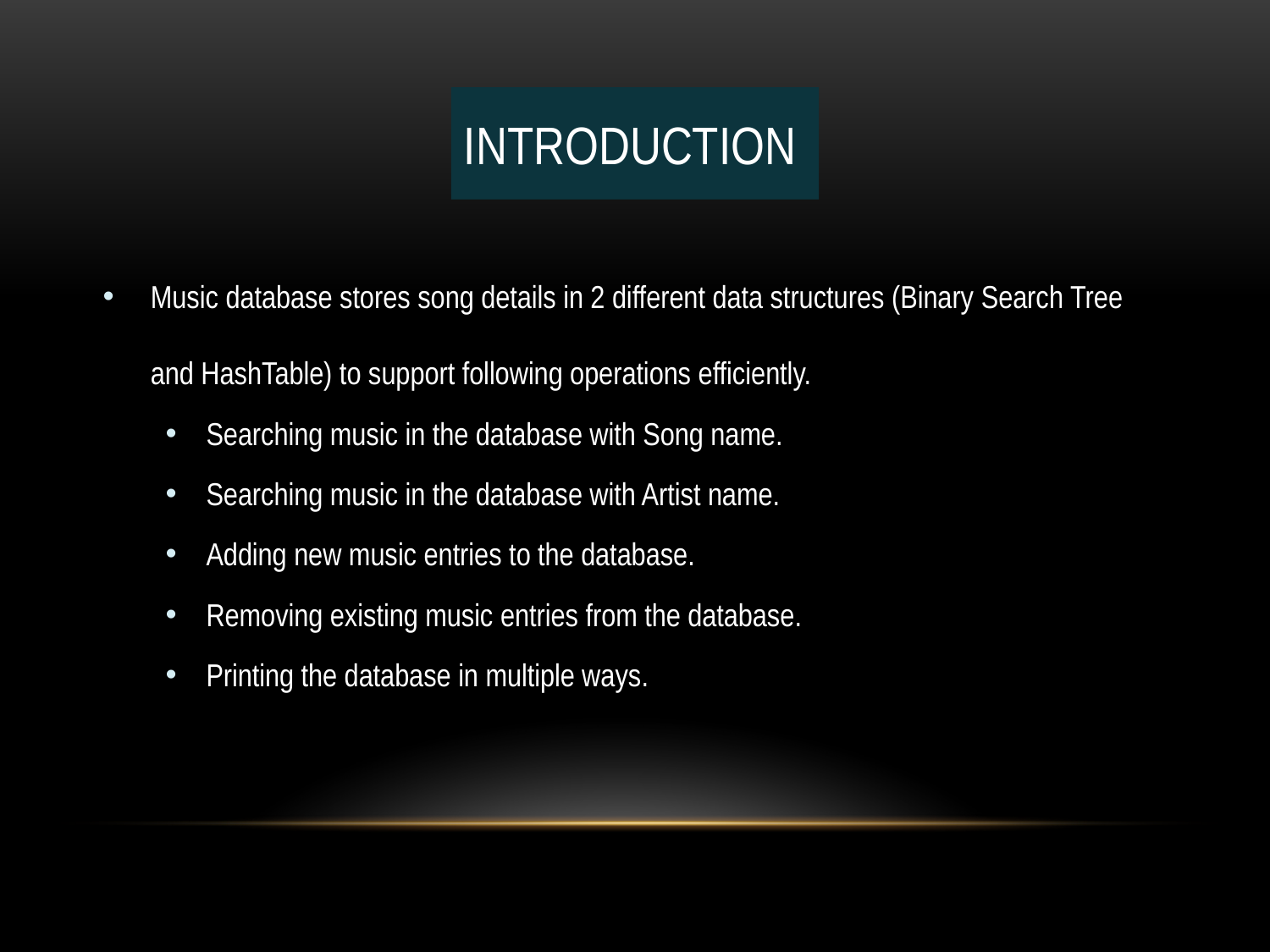

# INTRODUCTION
Music database stores song details in 2 different data structures (Binary Search Tree and HashTable) to support following operations efficiently.
Searching music in the database with Song name.
Searching music in the database with Artist name.
Adding new music entries to the database.
Removing existing music entries from the database.
Printing the database in multiple ways.